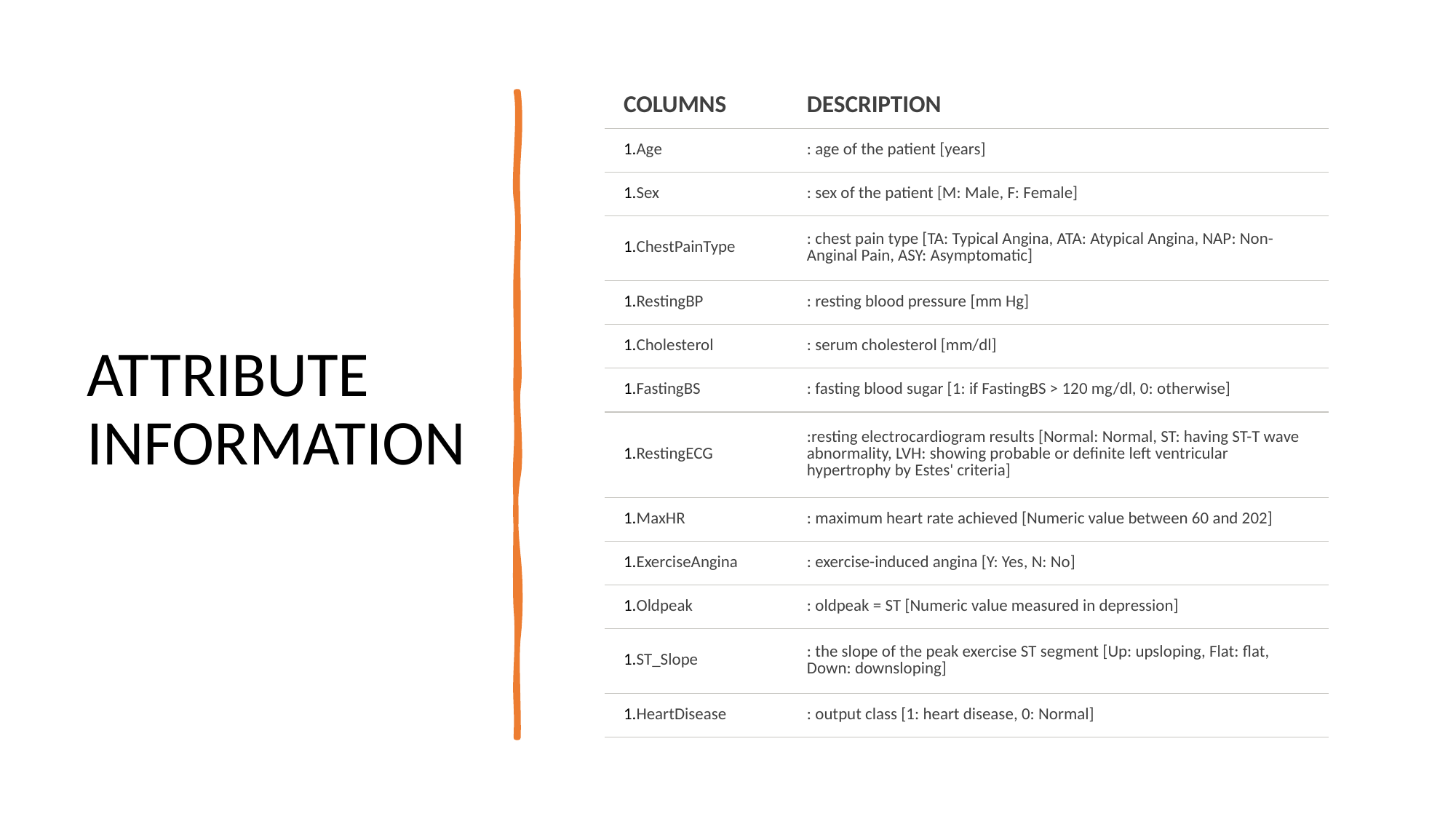

| COLUMNS | DESCRIPTION |
| --- | --- |
| Age | : age of the patient [years] |
| Sex | : sex of the patient [M: Male, F: Female] |
| ChestPainType | : chest pain type [TA: Typical Angina, ATA: Atypical Angina, NAP: Non-Anginal Pain, ASY: Asymptomatic] |
| RestingBP | : resting blood pressure [mm Hg] |
| Cholesterol | : serum cholesterol [mm/dl] |
| FastingBS | : fasting blood sugar [1: if FastingBS > 120 mg/dl, 0: otherwise] |
| RestingECG | :resting electrocardiogram results [Normal: Normal, ST: having ST-T wave abnormality, LVH: showing probable or definite left ventricular hypertrophy by Estes' criteria] |
| MaxHR | : maximum heart rate achieved [Numeric value between 60 and 202] |
| ExerciseAngina | : exercise-induced angina [Y: Yes, N: No] |
| Oldpeak | : oldpeak = ST [Numeric value measured in depression] |
| ST\_Slope | : the slope of the peak exercise ST segment [Up: upsloping, Flat: flat, Down: downsloping] |
| HeartDisease | : output class [1: heart disease, 0: Normal] |
# ATTRIBUTE INFORMATION